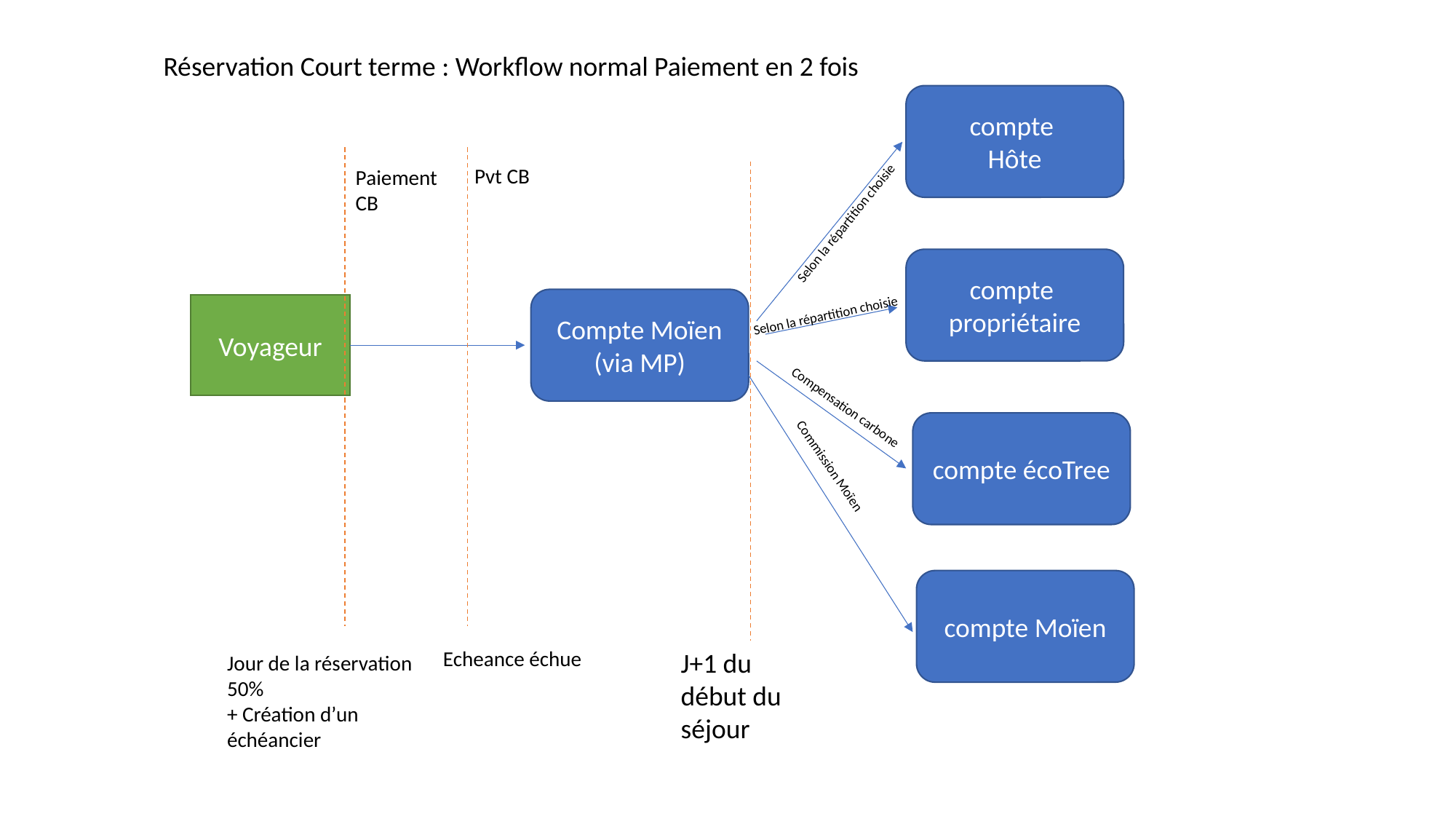

Réservation Court terme : Workflow normal Paiement en 2 fois
compte
Hôte
Pvt CB
Paiement CB
Selon la répartition choisie
compte
propriétaire
Compte Moïen (via MP)
Voyageur
Selon la répartition choisie
compte écoTree
Compensation carbone
Commission Moïen
compte Moïen
Echeance échue
J+1 du début du séjour
Jour de la réservation
50%
+ Création d’un échéancier